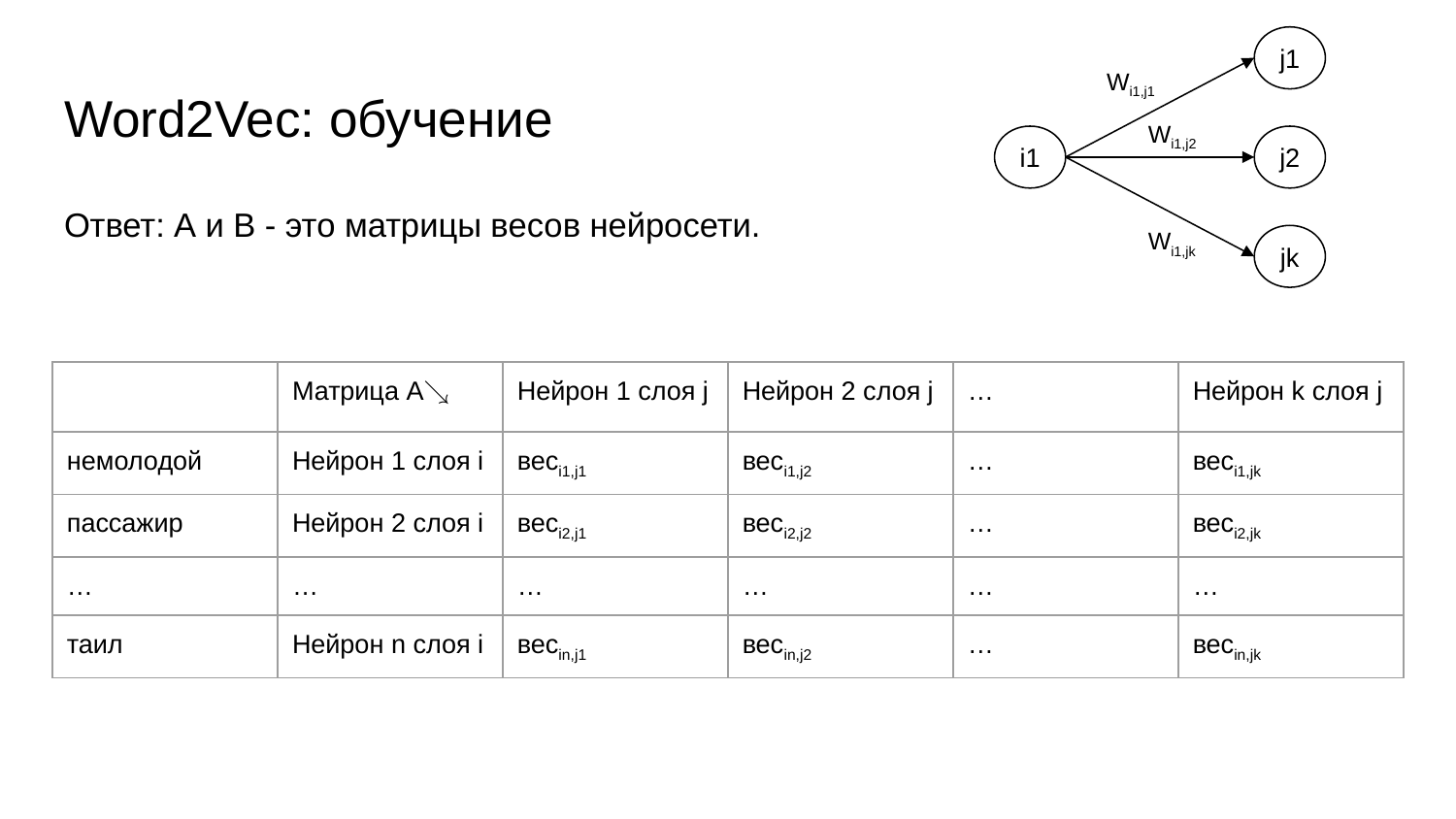

j1
Wi1,j1
# Word2Vec: обучение
Wi1,j2
i1
j2
Ответ: А и В - это матрицы весов нейросети.
Wi1,jk
jk
|  | Матрица А↘ | Нейрон 1 слоя j | Нейрон 2 слоя j | … | Нейрон k слоя j |
| --- | --- | --- | --- | --- | --- |
| немолодой | Нейрон 1 слоя i | весi1,j1 | весi1,j2 | … | весi1,jk |
| пассажир | Нейрон 2 слоя i | весi2,j1 | весi2,j2 | … | весi2,jk |
| … | … | … | … | … | … |
| таил | Нейрон n слоя i | весin,j1 | весin,j2 | … | весin,jk |